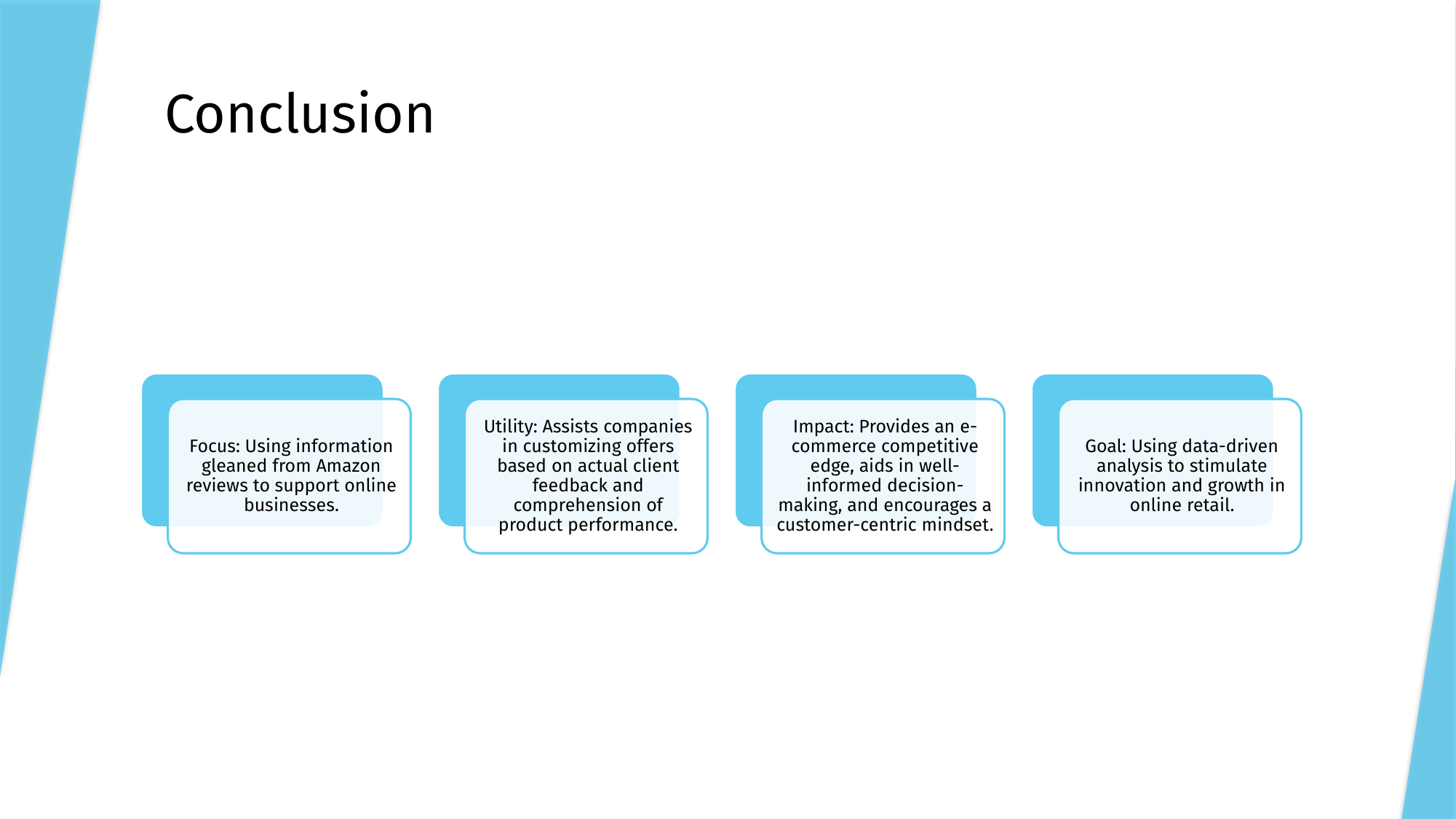

# Conclusion
Focus: Using information gleaned from Amazon reviews to support online businesses.
Utility: Assists companies in customizing offers based on actual client feedback and comprehension of product performance.
Impact: Provides an e-commerce competitive edge, aids in well-informed decision-making, and encourages a customer-centric mindset.
Goal: Using data-driven analysis to stimulate innovation and growth in online retail.